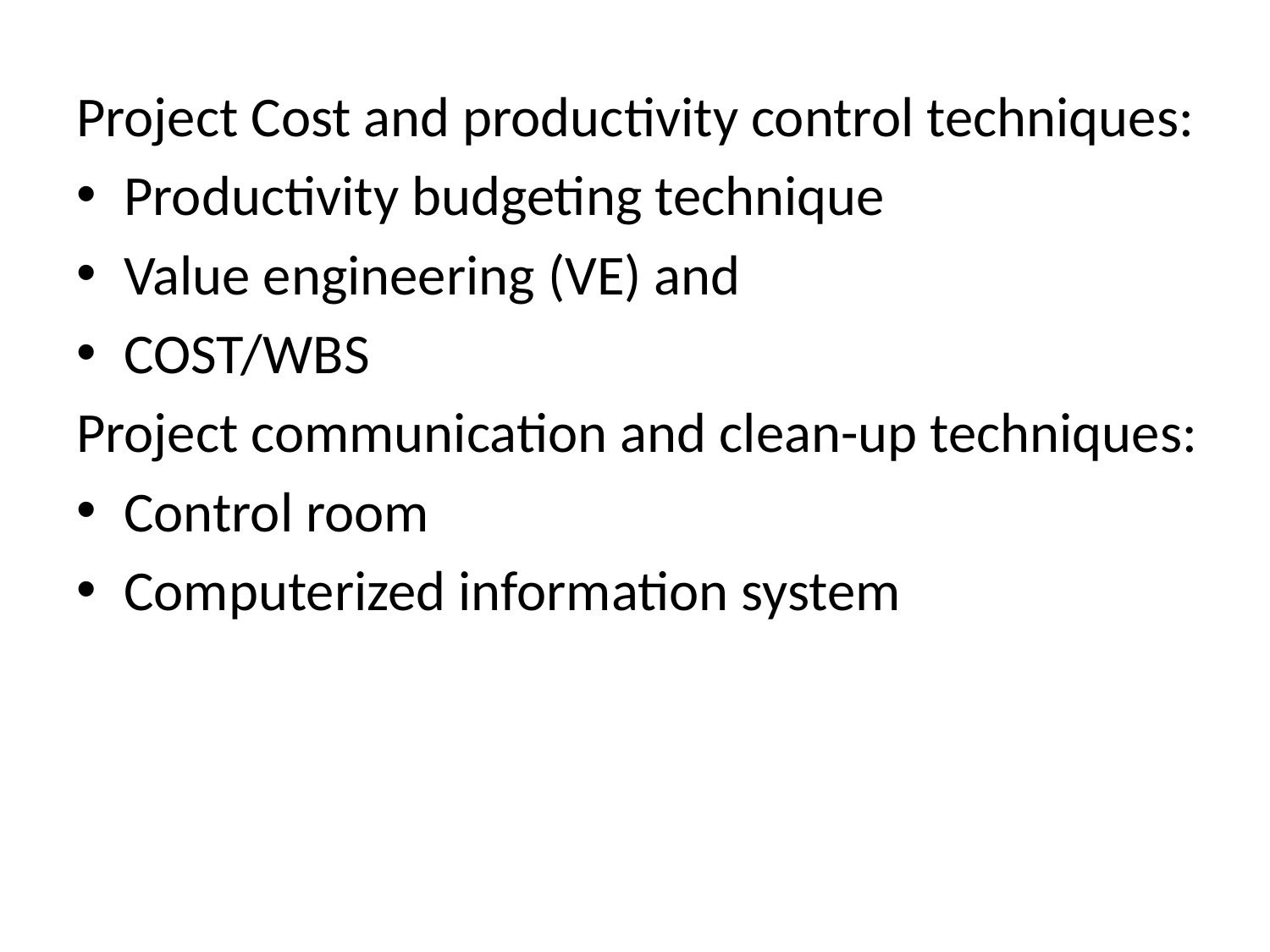

Project Cost and productivity control techniques:
Productivity budgeting technique
Value engineering (VE) and
COST/WBS
Project communication and clean-up techniques:
Control room
Computerized information system